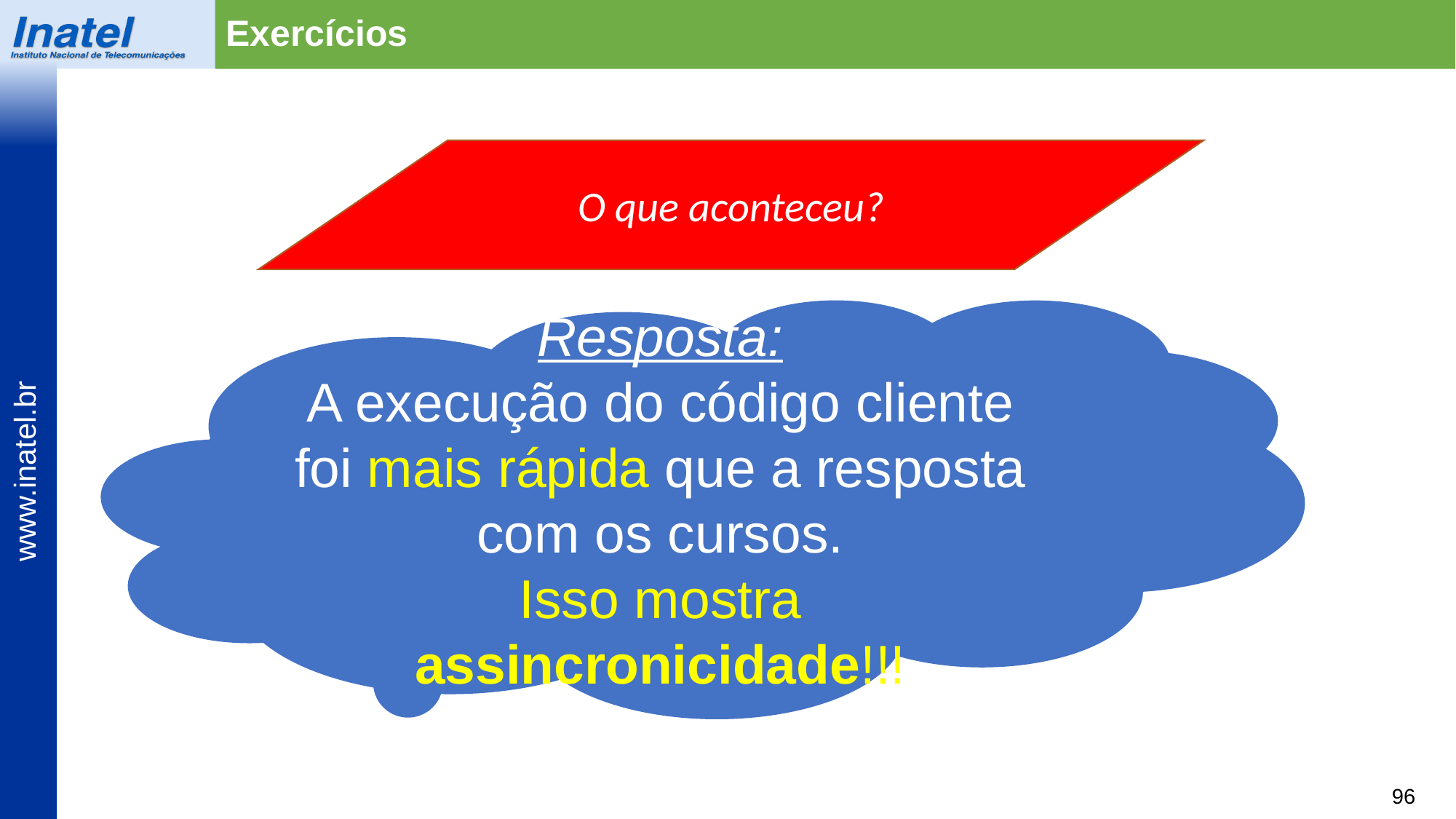

Exercícios
O que aconteceu?
Resposta:
A execução do código cliente foi mais rápida que a resposta com os cursos.
Isso mostra assincronicidade!!!